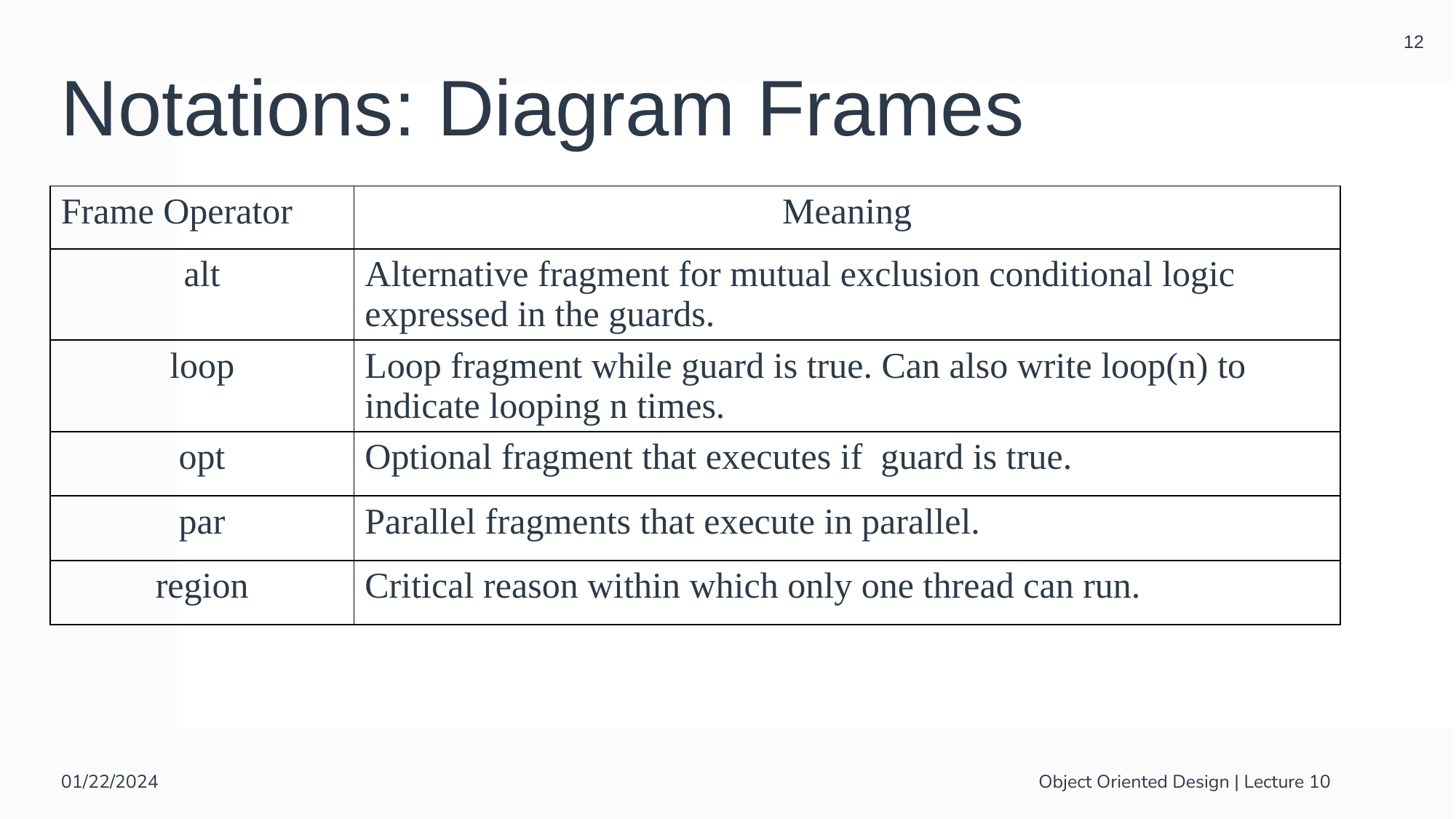

12
# Notations: Diagram Frames
| Frame Operator | Meaning |
| --- | --- |
| alt | Alternative fragment for mutual exclusion conditional logic expressed in the guards. |
| loop | Loop fragment while guard is true. Can also write loop(n) to indicate looping n times. |
| opt | Optional fragment that executes if guard is true. |
| par | Parallel fragments that execute in parallel. |
| region | Critical reason within which only one thread can run. |
01/22/2024
Object Oriented Design | Lecture 10